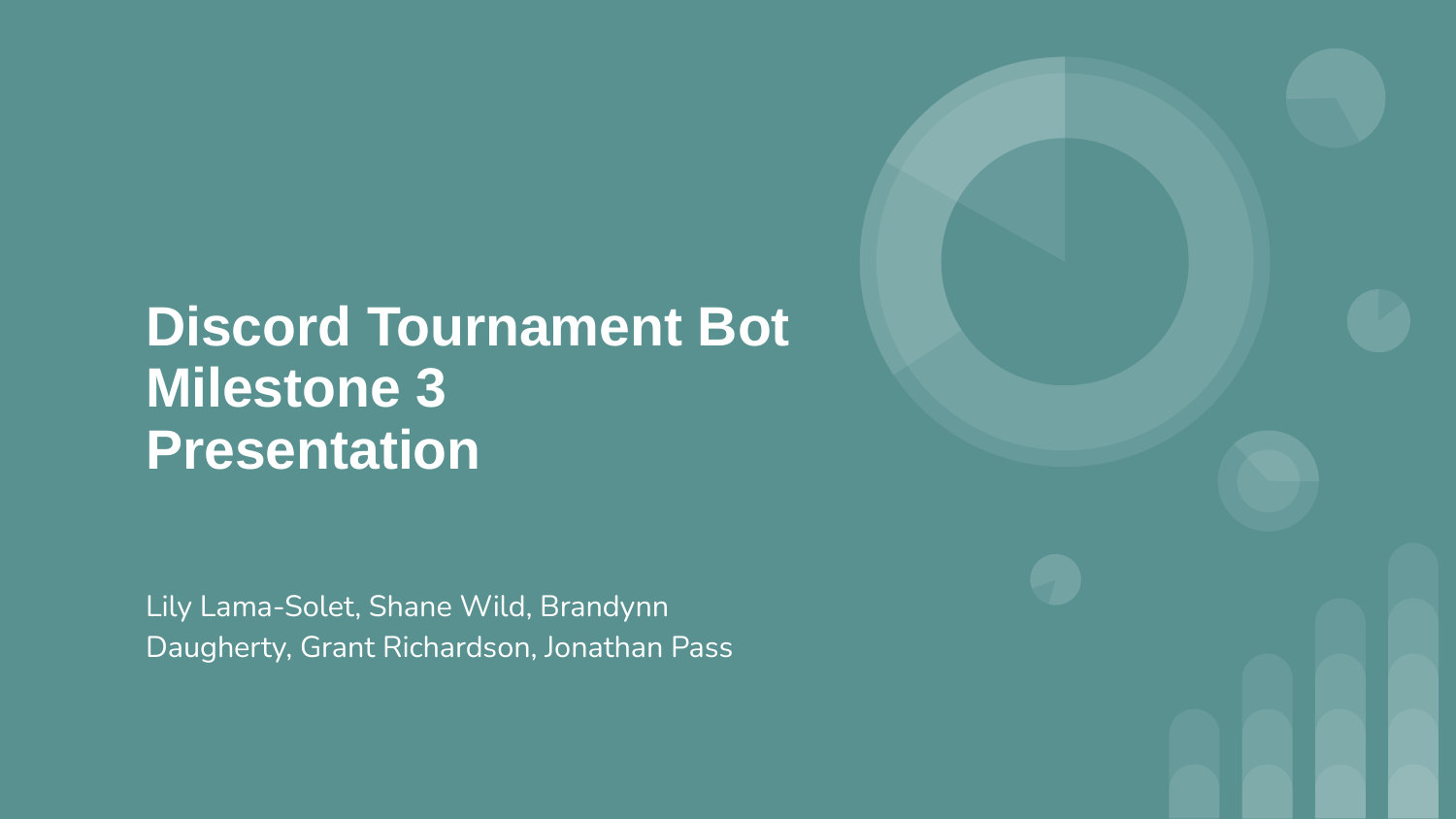

# Discord Tournament Bot
Milestone 3 Presentation
Lily Lama-Solet, Shane Wild, Brandynn Daugherty, Grant Richardson, Jonathan Pass